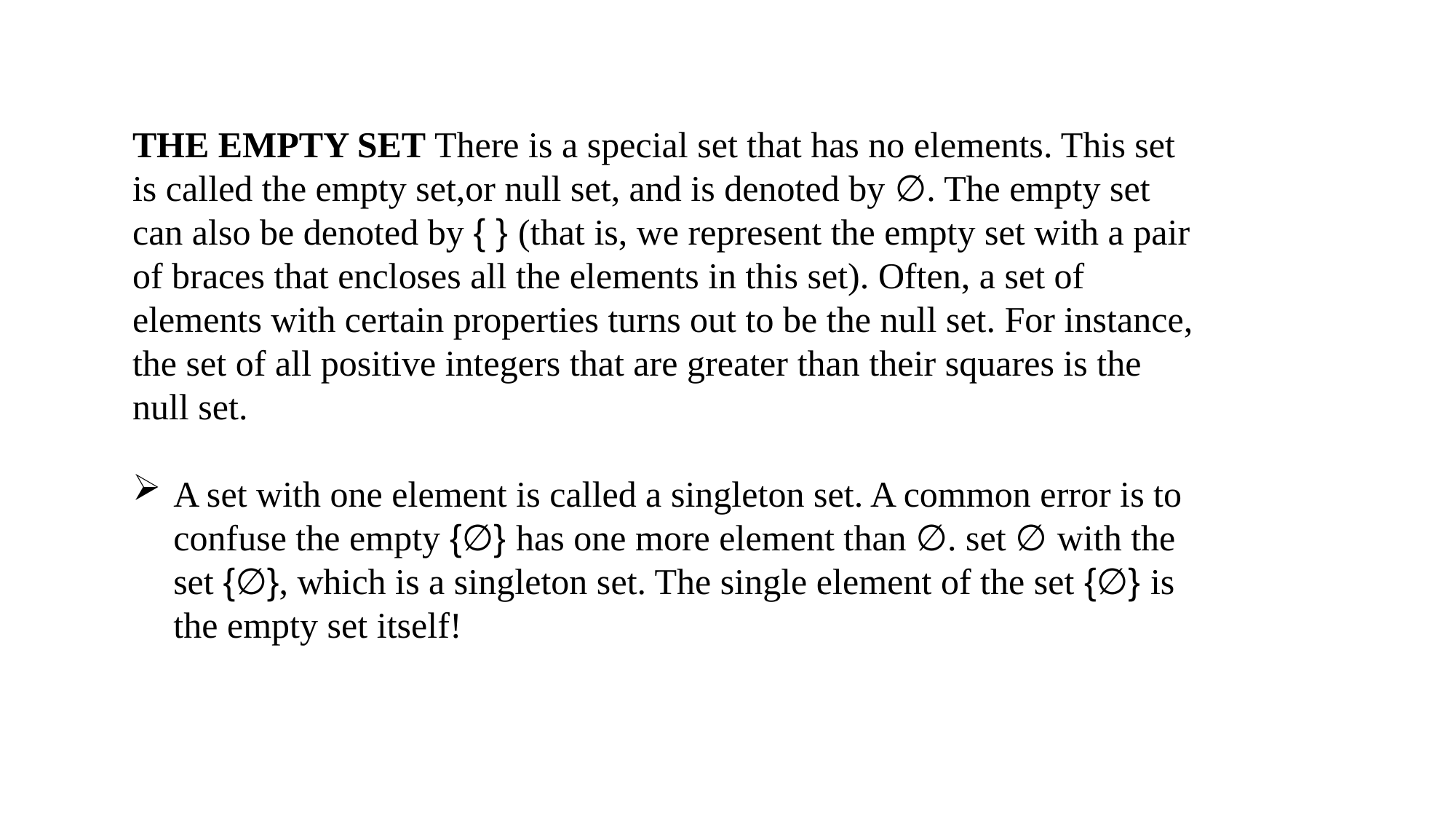

THE EMPTY SET There is a special set that has no elements. This set is called the empty set,or null set, and is denoted by ∅. The empty set can also be denoted by { } (that is, we represent the empty set with a pair of braces that encloses all the elements in this set). Often, a set of elements with certain properties turns out to be the null set. For instance, the set of all positive integers that are greater than their squares is the null set.
A set with one element is called a singleton set. A common error is to confuse the empty {∅} has one more element than ∅. set ∅ with the set {∅}, which is a singleton set. The single element of the set {∅} is the empty set itself!